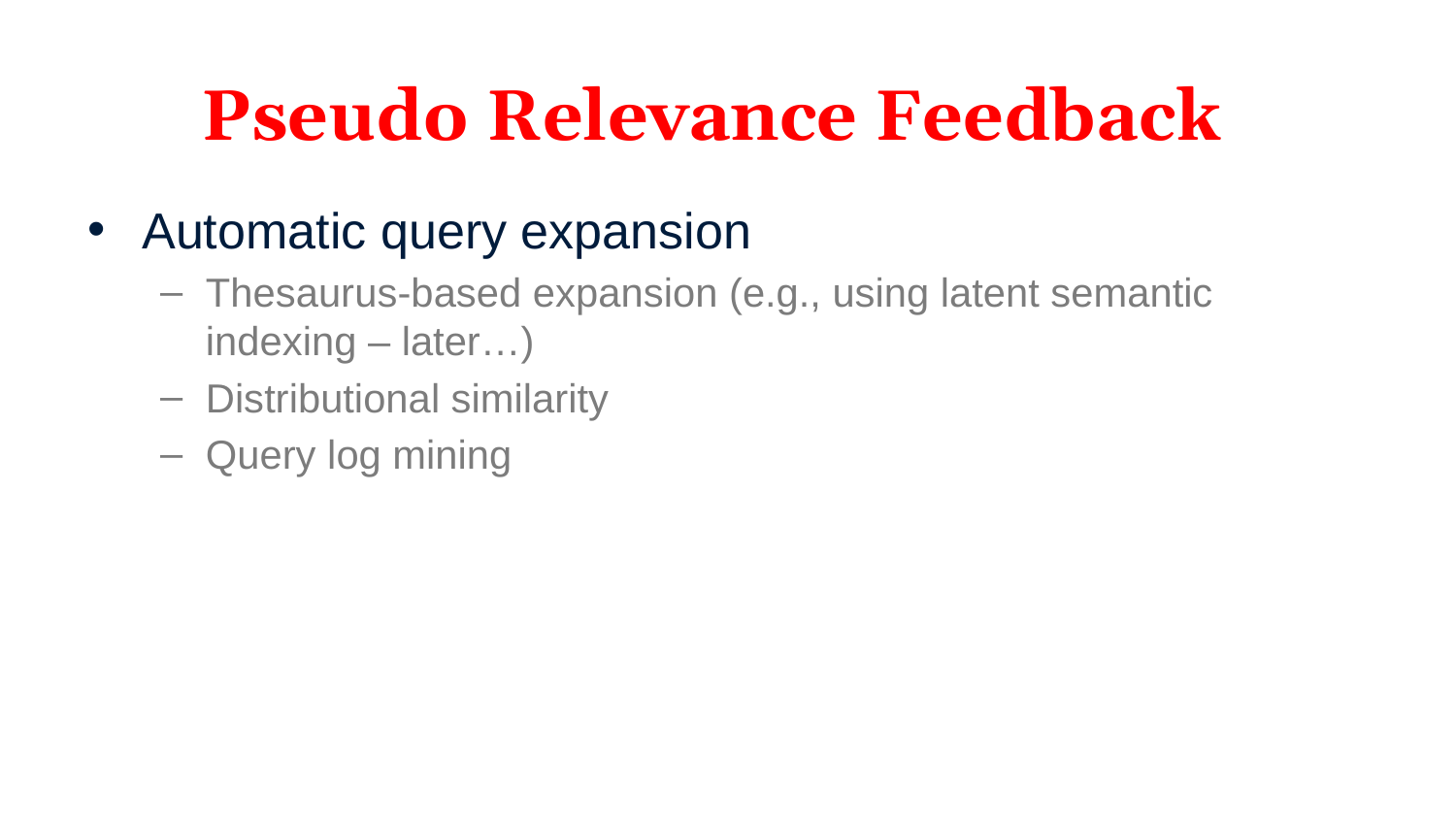

# Pseudo Relevance Feedback
Automatic query expansion
Thesaurus-based expansion (e.g., using latent semantic indexing – later…)
Distributional similarity
Query log mining